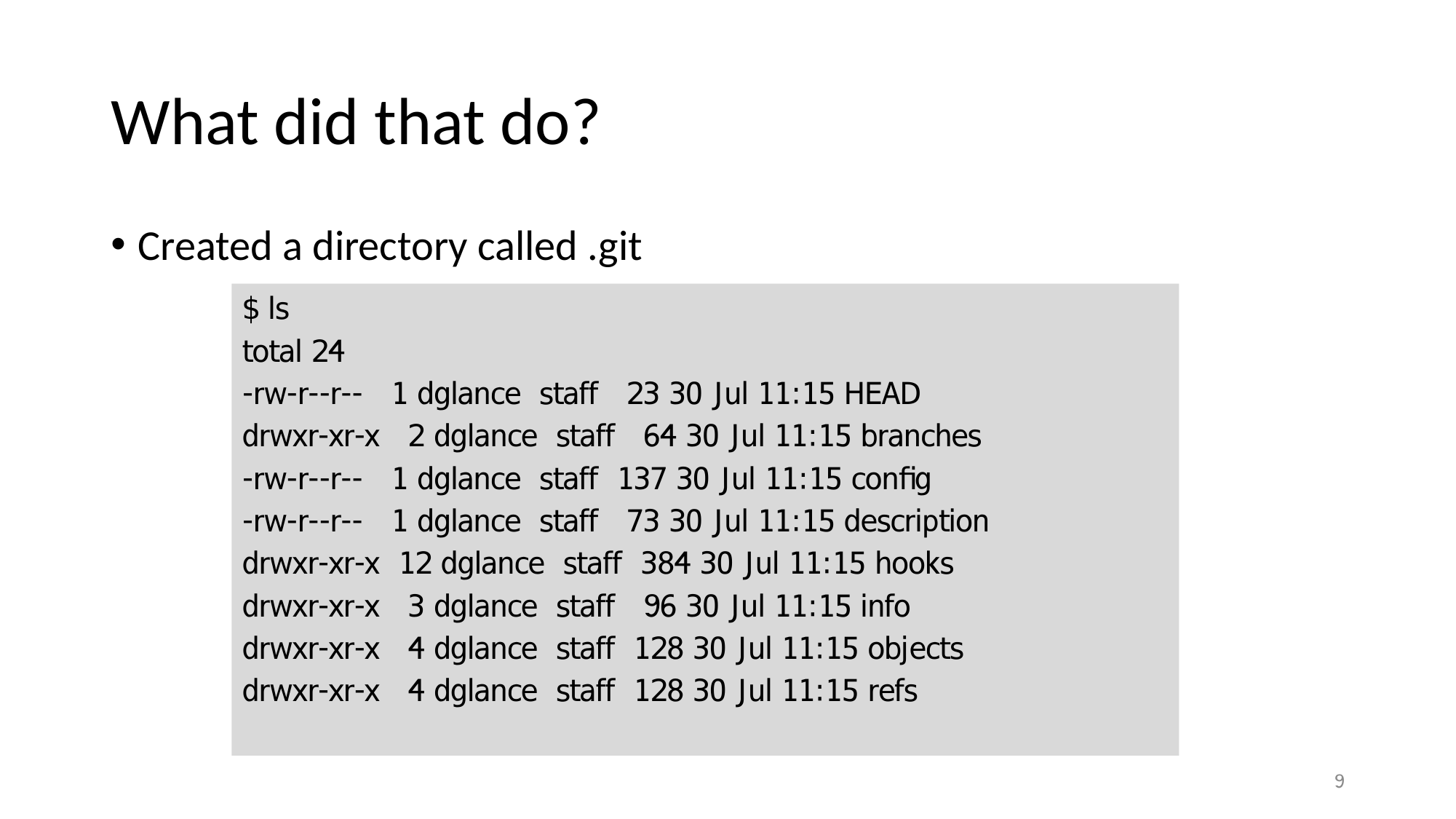

# What did that do?
Created a directory called .git

$ ls
total 24
-rw-r--r--   1 dglance  staff   23 30 Jul 11:15 HEAD
drwxr-xr-x   2 dglance  staff   64 30 Jul 11:15 branches
-rw-r--r--   1 dglance  staff  137 30 Jul 11:15 config
-rw-r--r--   1 dglance  staff   73 30 Jul 11:15 description
drwxr-xr-x  12 dglance  staff  384 30 Jul 11:15 hooks
drwxr-xr-x   3 dglance  staff   96 30 Jul 11:15 info
drwxr-xr-x   4 dglance  staff  128 30 Jul 11:15 objects
drwxr-xr-x   4 dglance  staff  128 30 Jul 11:15 refs

9